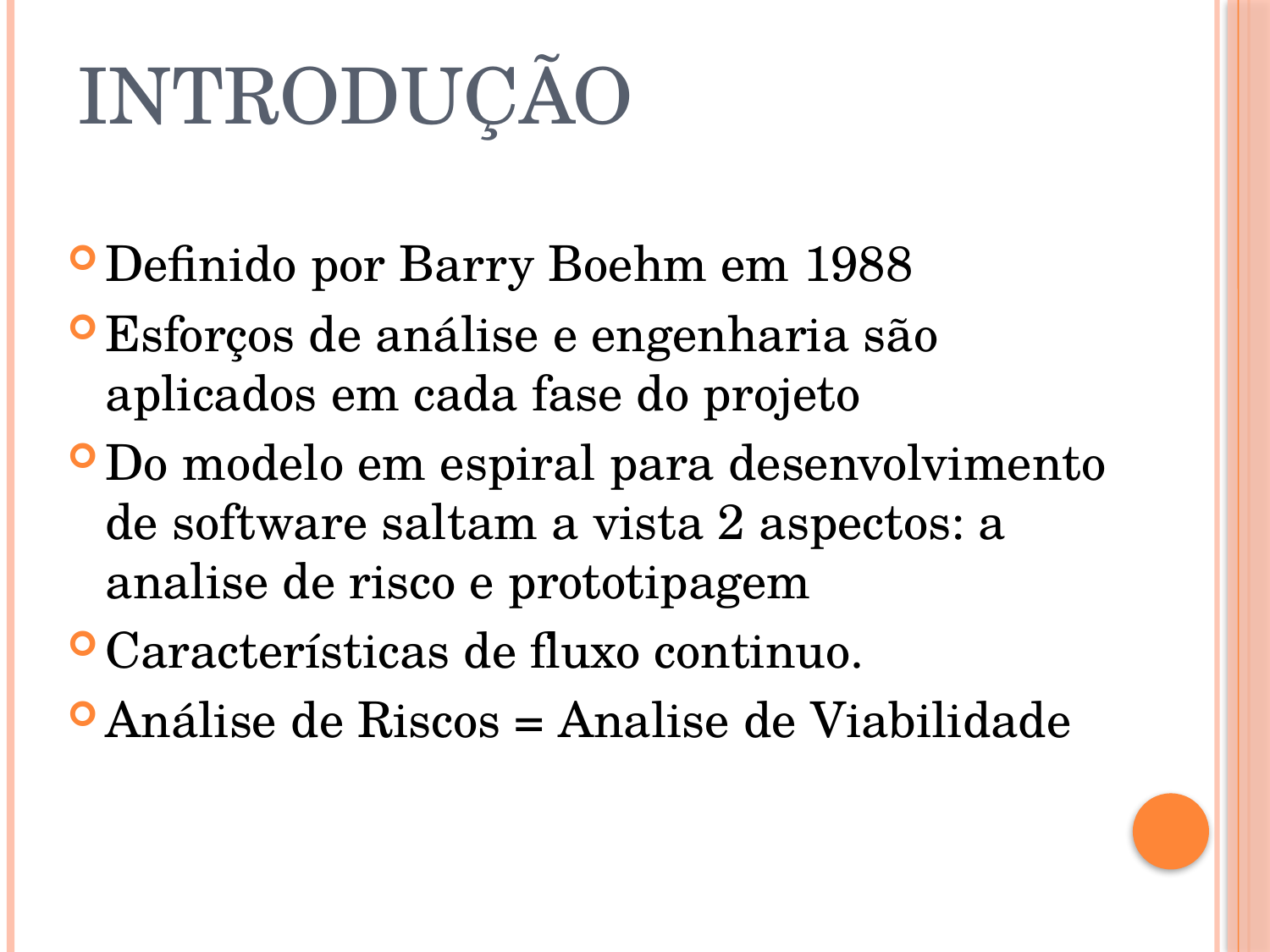

# Introdução
Definido por Barry Boehm em 1988
Esforços de análise e engenharia são aplicados em cada fase do projeto
Do modelo em espiral para desenvolvimento de software saltam a vista 2 aspectos: a analise de risco e prototipagem
Características de fluxo continuo.
Análise de Riscos = Analise de Viabilidade